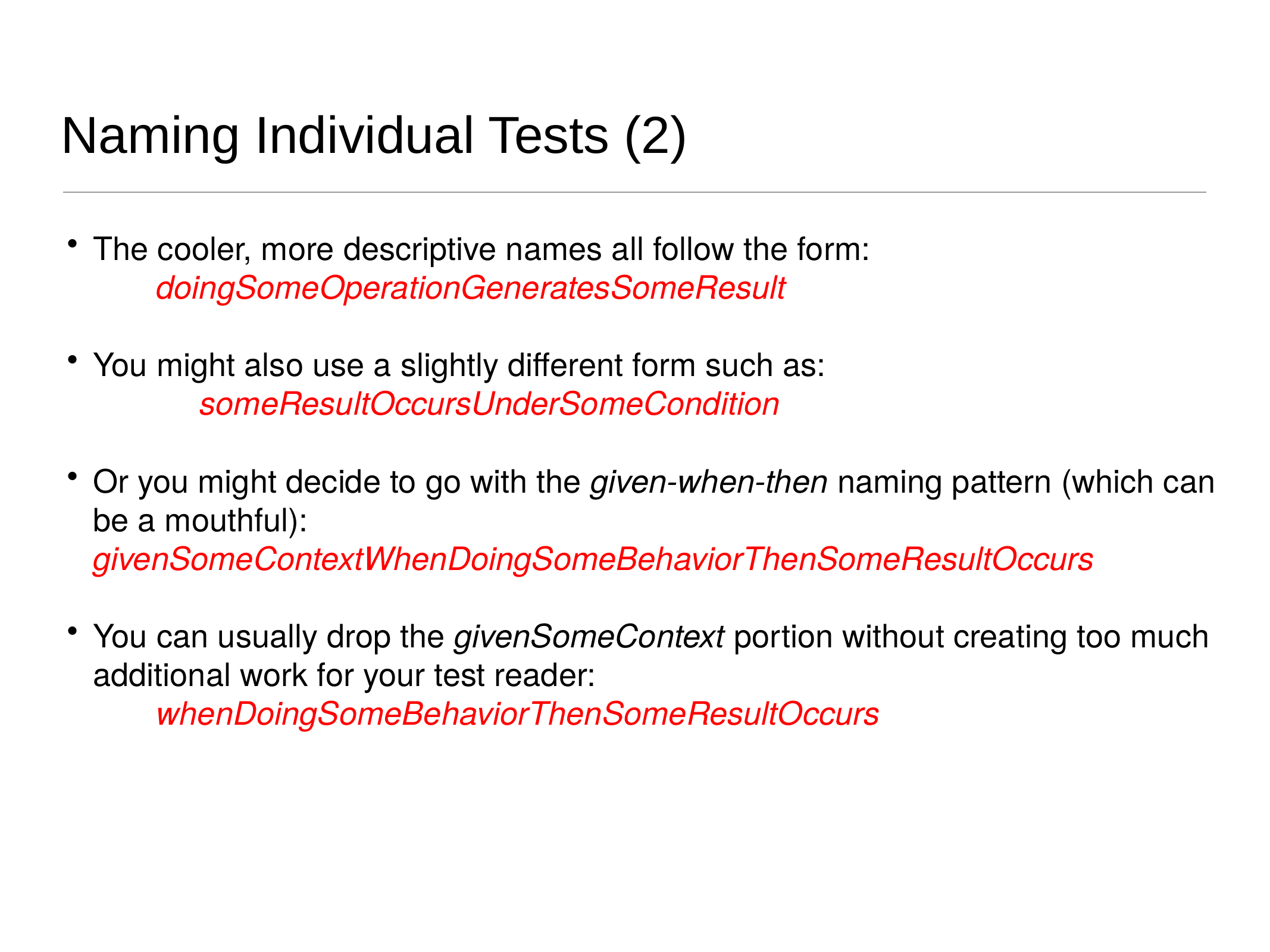

# Naming Individual Tests (2)
The cooler, more descriptive names all follow the form:
	doingSomeOperationGeneratesSomeResult

You might also use a slightly different form such as:
	someResultOccursUnderSomeCondition

Or you might decide to go with the given-when-then naming pattern (which can be a mouthful): 	givenSomeContextWhenDoingSomeBehaviorThenSomeResultOccurs

You can usually drop the givenSomeContext portion without creating too much additional work for your test reader:
	whenDoingSomeBehaviorThenSomeResultOccurs